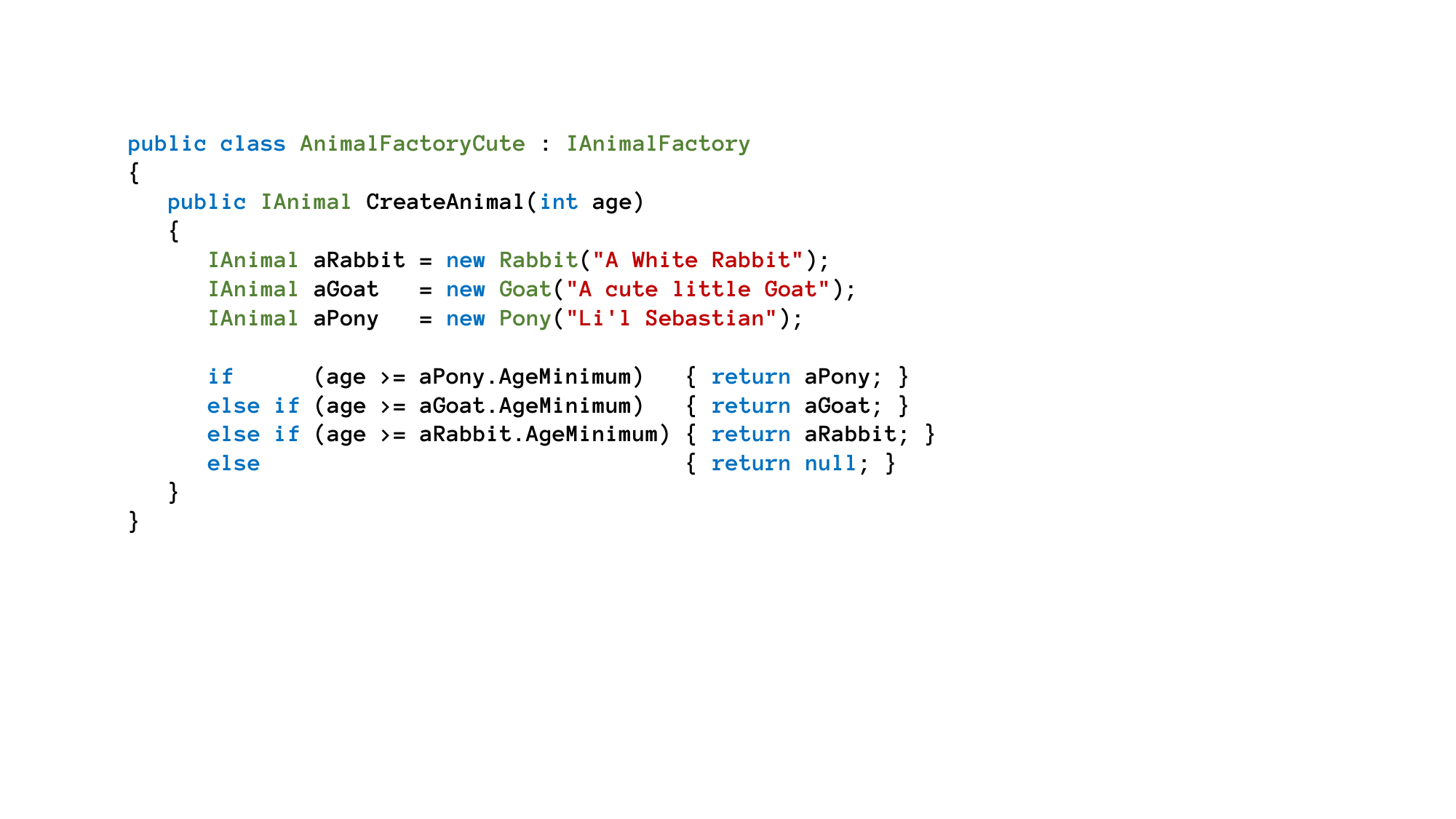

public class AnimalFactoryCute : IAnimalFactory
{
   public IAnimal CreateAnimal(int age)
   {
      IAnimal aRabbit = new Rabbit("A White Rabbit");
      IAnimal aGoat   = new Goat("A cute little Goat");
      IAnimal aPony   = new Pony("Li'l Sebastian");

      if      (age >= aPony.AgeMinimum)   { return aPony; }
      else if (age >= aGoat.AgeMinimum)   { return aGoat; }
      else if (age >= aRabbit.AgeMinimum) { return aRabbit; }
      else                                { return null; }
   }
}